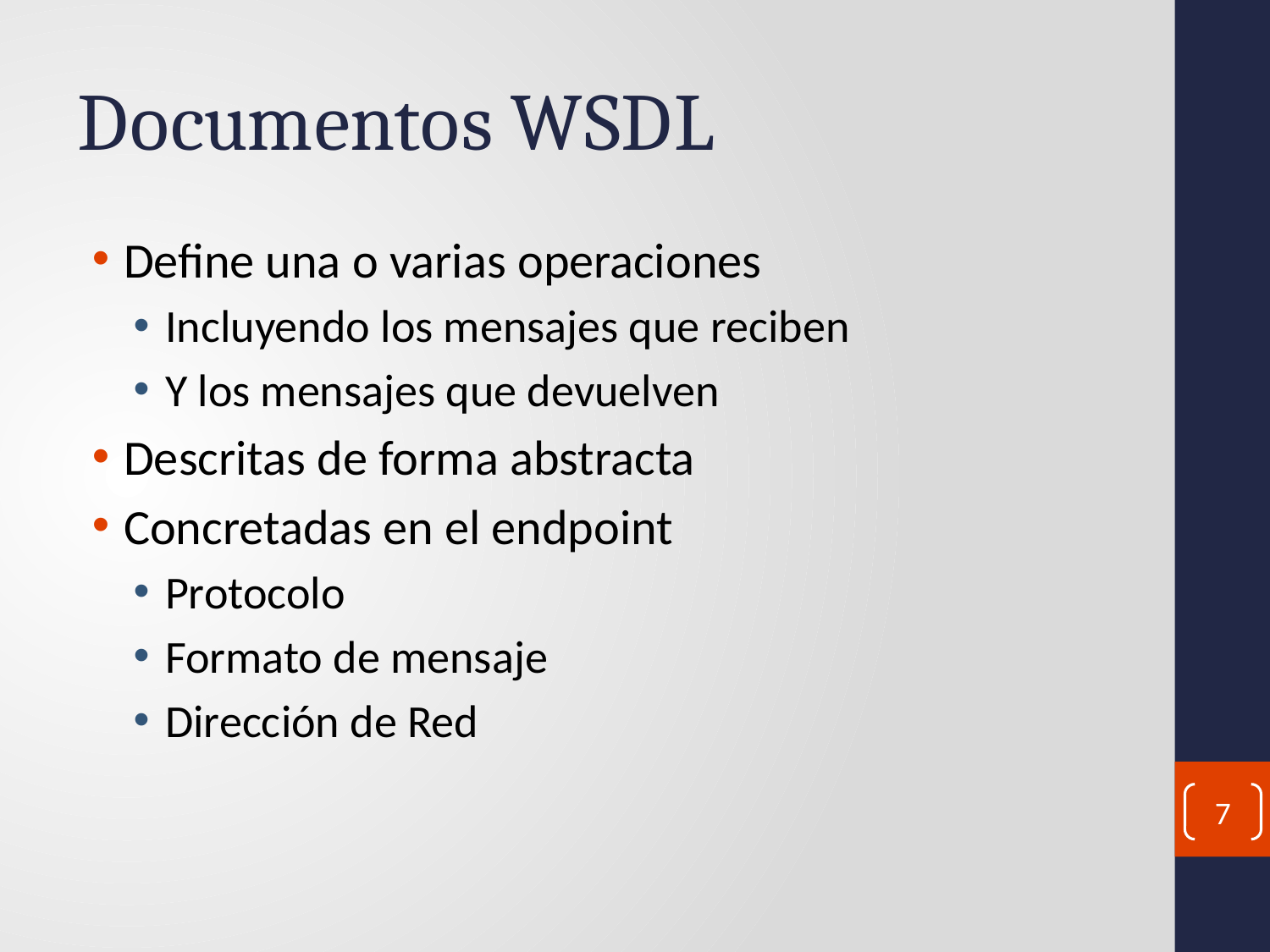

# Documentos WSDL
Define una o varias operaciones
Incluyendo los mensajes que reciben
Y los mensajes que devuelven
Descritas de forma abstracta
Concretadas en el endpoint
Protocolo
Formato de mensaje
Dirección de Red
7